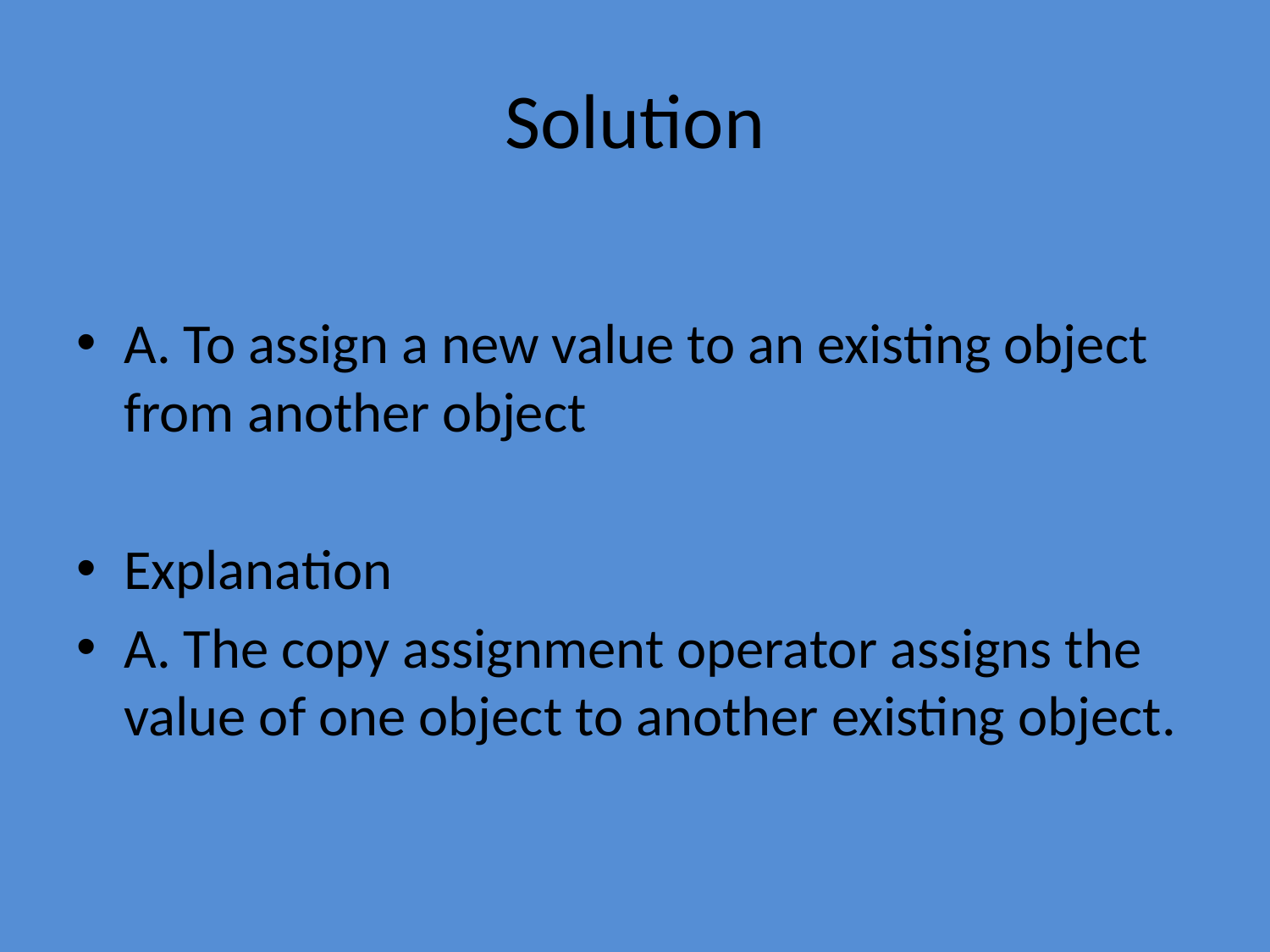

# Solution

A. To assign a new value to an existing object from another object

Explanation
A. The copy assignment operator assigns the value of one object to another existing object.